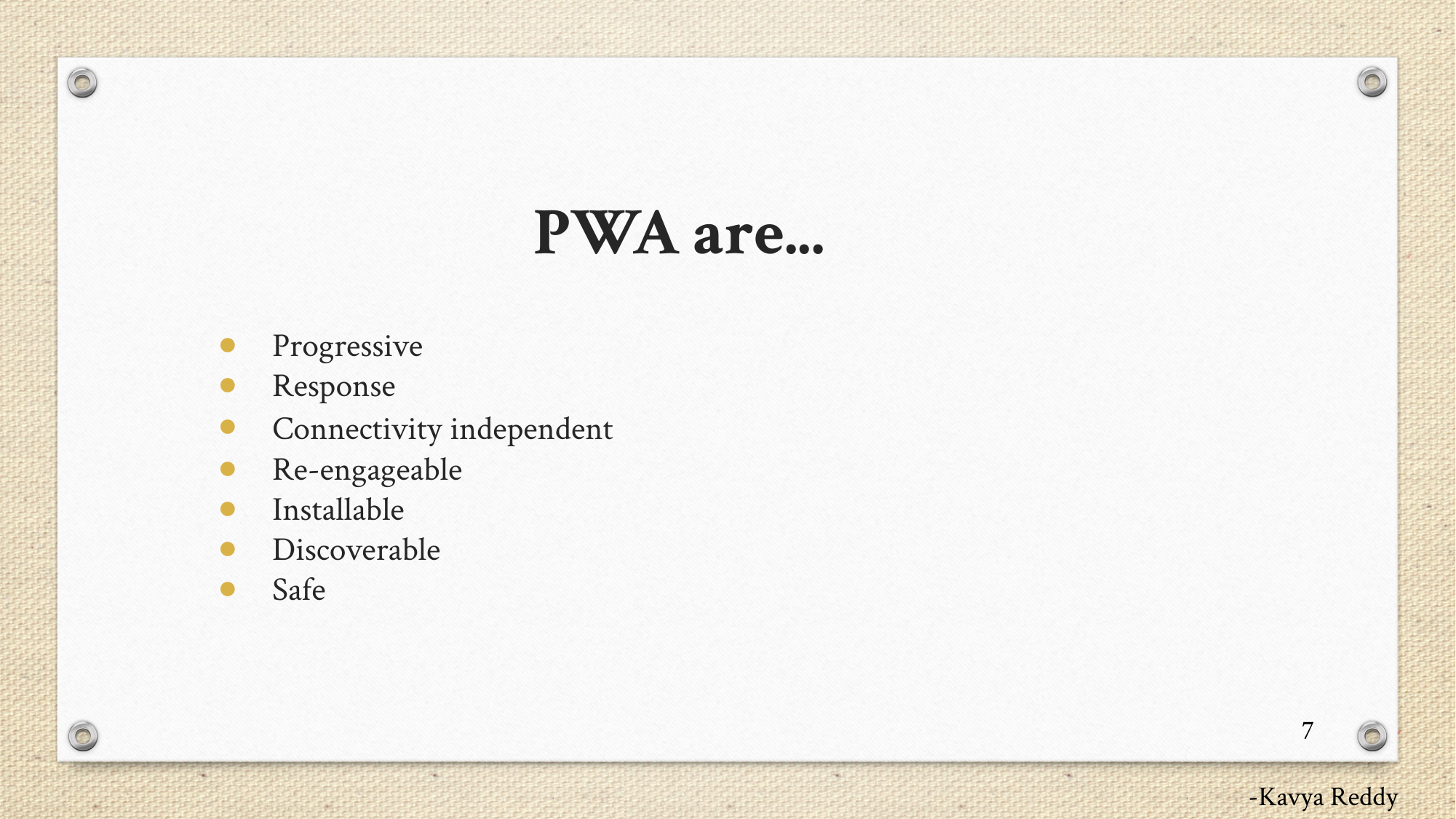

# PWA are...
Progressive
Response
Connectivity independent
Re-engageable
Installable
Discoverable
Safe
7
-Kavya Reddy